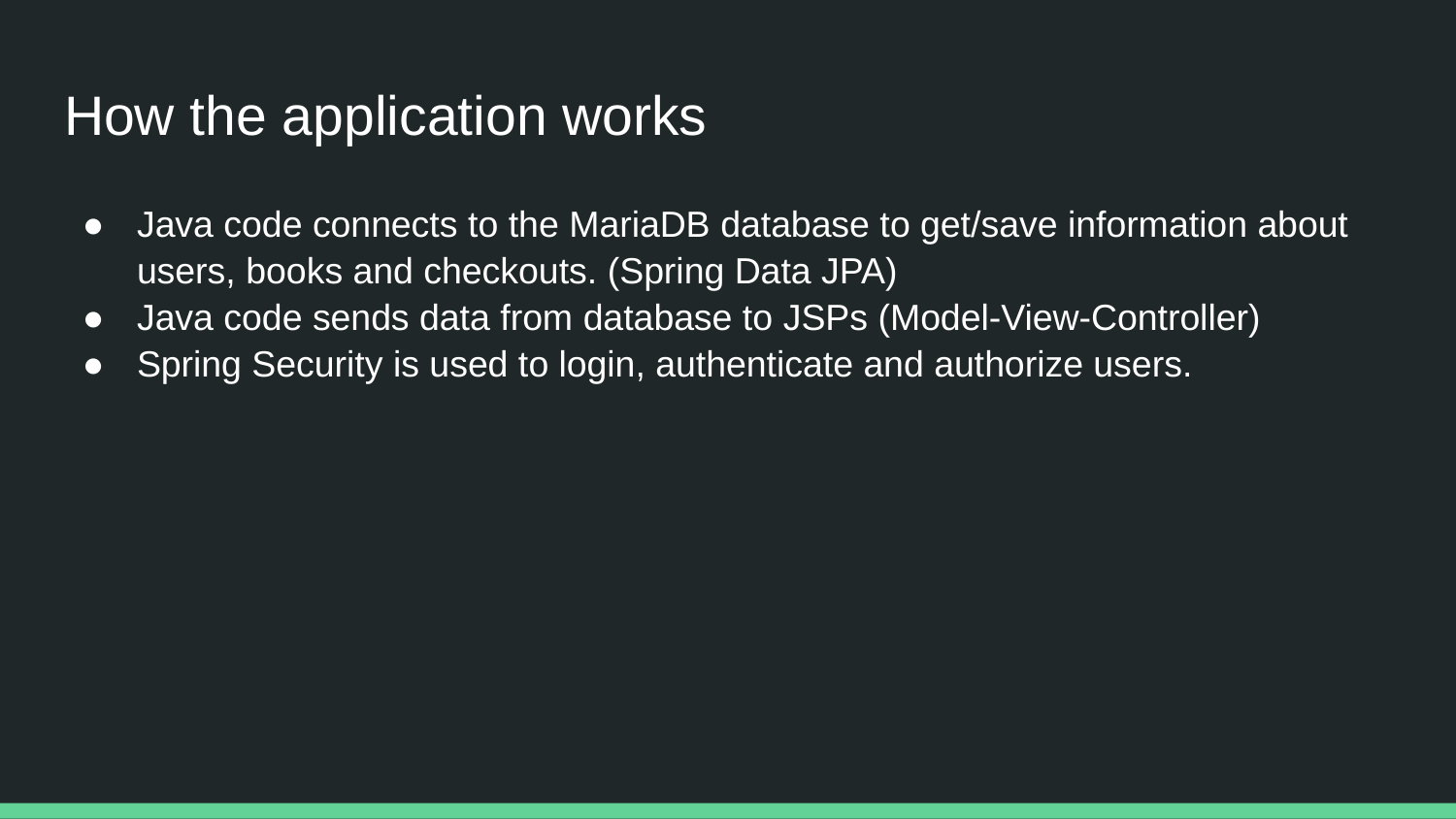

# How the application works
Java code connects to the MariaDB database to get/save information about users, books and checkouts. (Spring Data JPA)
Java code sends data from database to JSPs (Model-View-Controller)
Spring Security is used to login, authenticate and authorize users.